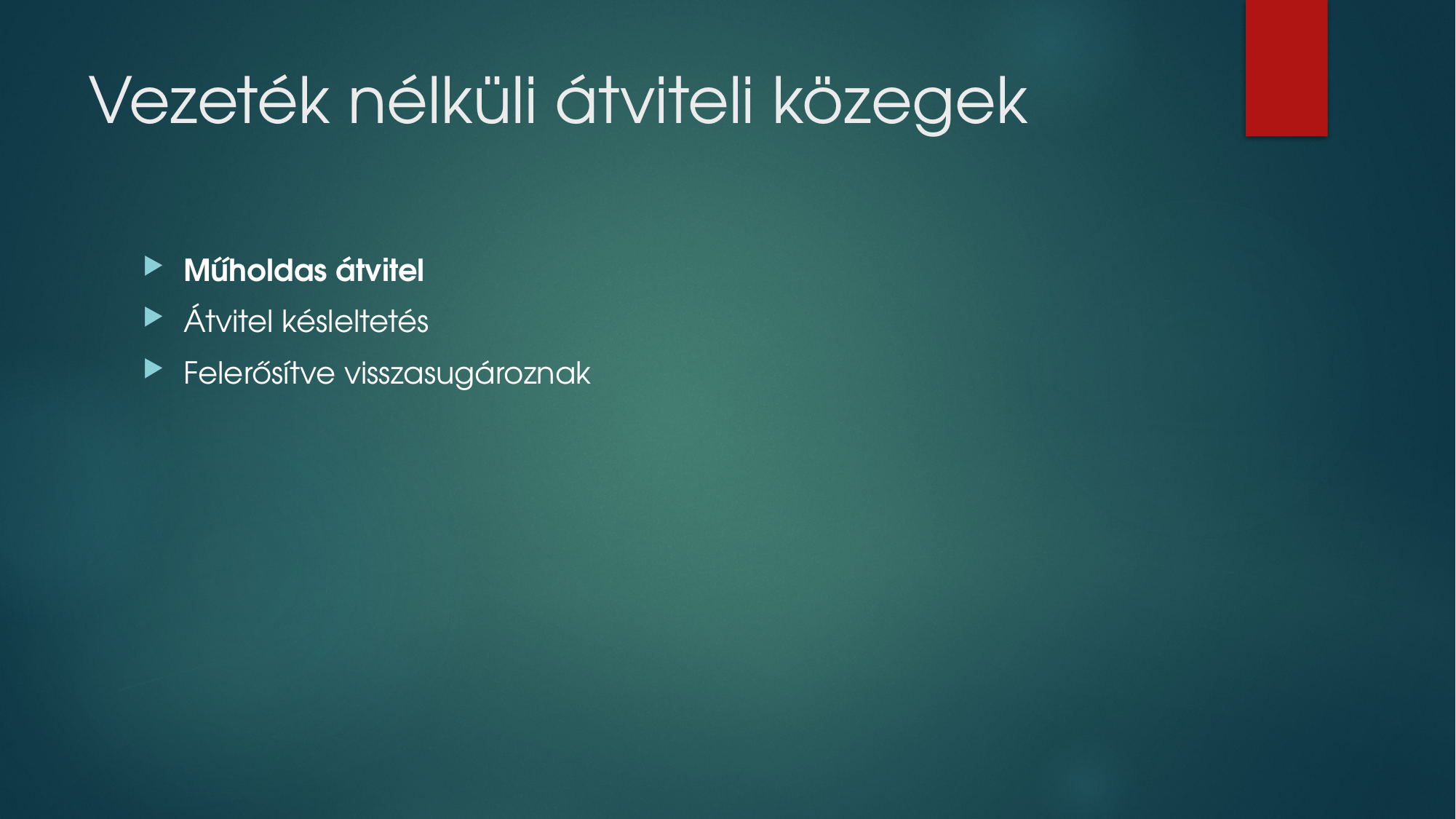

# Vezeték nélküli átviteli közegek
Műholdas átvitel
Átvitel késleltetés
Felerősítve visszasugároznak